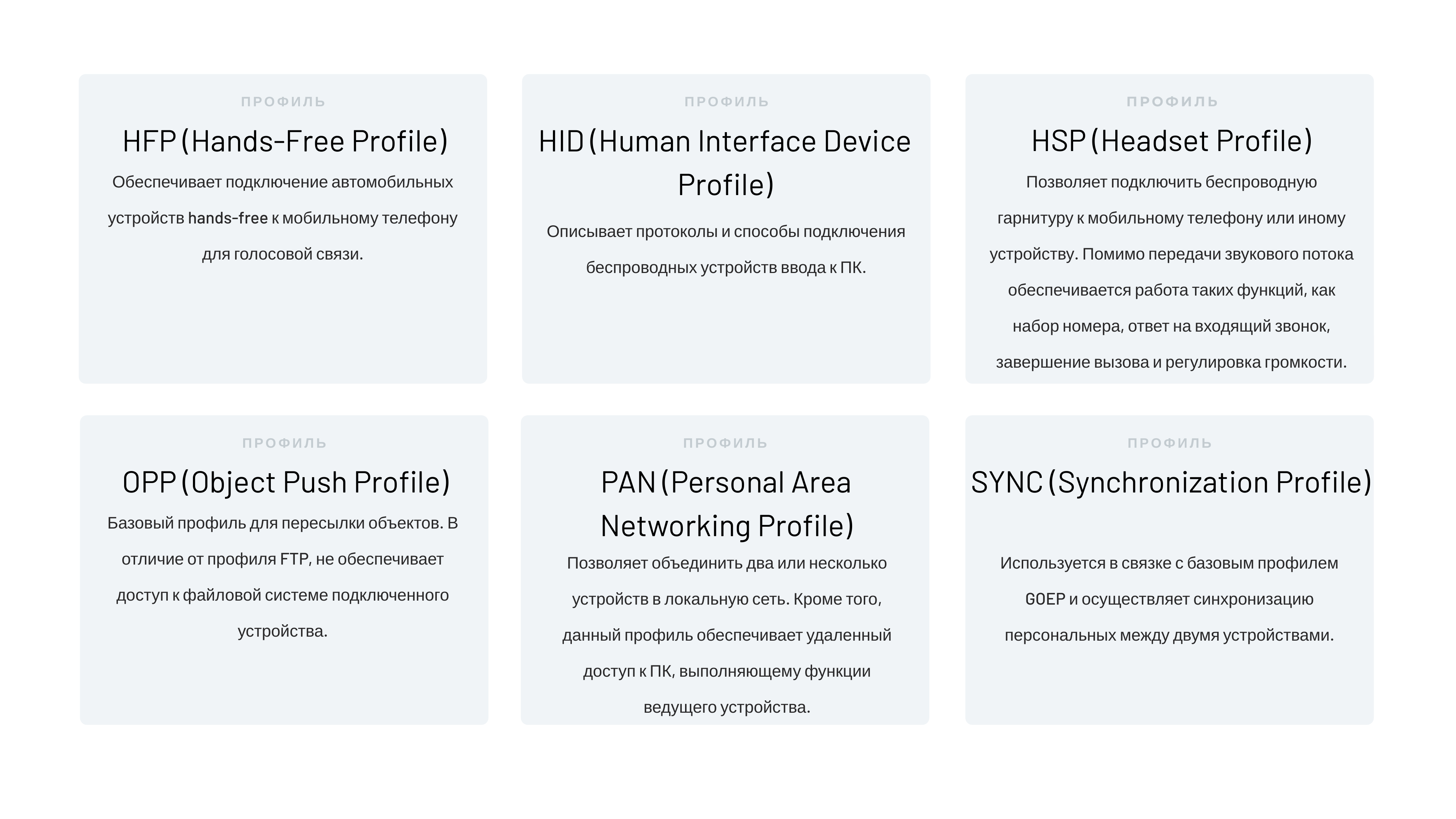

ПРОФИЛЬ
HFP (Hands-Free Profile)
Обеспечивает подключение автомобильных устройств hands-free к мобильному телефону для голосовой связи.

ПРОФИЛЬ
HID (Human Interface Device Profile)
Описывает протоколы и способы подключения беспроводных устройств ввода к ПК.

ПРОФИЛЬ
HSP (Headset Profile)
Позволяет подключить беспроводную гарнитуру к мобильному телефону или иному устройству. Помимо передачи звукового потока обеспечивается работа таких функций, как набор номера, ответ на входящий звонок, завершение вызова и регулировка громкости.

ПРОФИЛЬ
OPP (Object Push Profile)
Базовый профиль для пересылки объектов. В отличие от профиля FTP, не обеспечивает доступ к файловой системе подключенного устройства.

ПРОФИЛЬ
PAN (Personal Area Networking Profile)
Позволяет объединить два или несколько устройств в локальную сеть. Кроме того, данный профиль обеспечивает удаленный доступ к ПК, выполняющему функции ведущего устройства.

ПРОФИЛЬ
SYNC (Synchronization Profile)
Используется в связке с базовым профилем GOEP и осуществляет синхронизацию персональных между двумя устройствами.